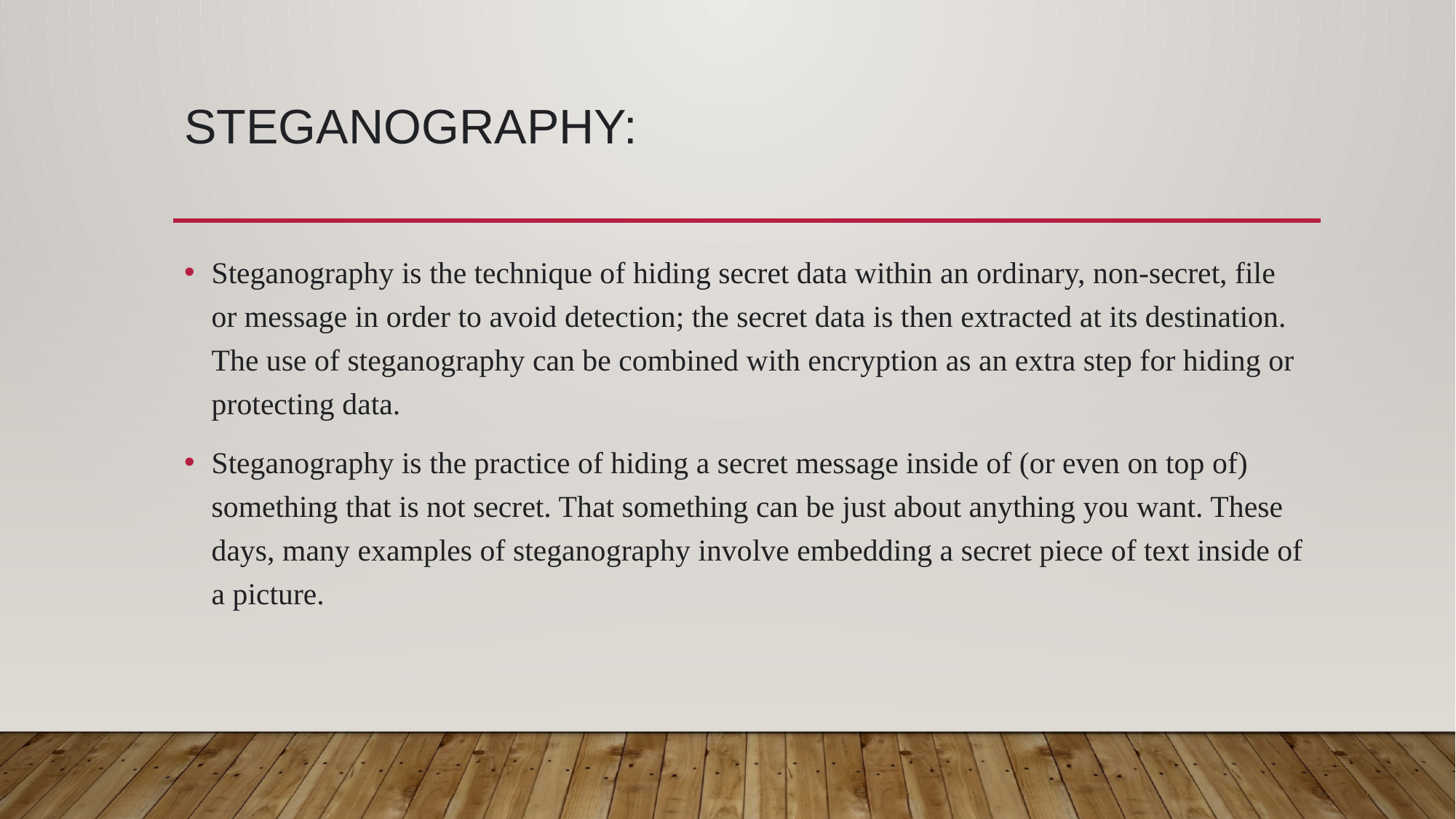

# Steganography:
Steganography is the technique of hiding secret data within an ordinary, non-secret, file or message in order to avoid detection; the secret data is then extracted at its destination. The use of steganography can be combined with encryption as an extra step for hiding or protecting data.
Steganography is the practice of hiding a secret message inside of (or even on top of) something that is not secret. That something can be just about anything you want. These days, many examples of steganography involve embedding a secret piece of text inside of a picture.